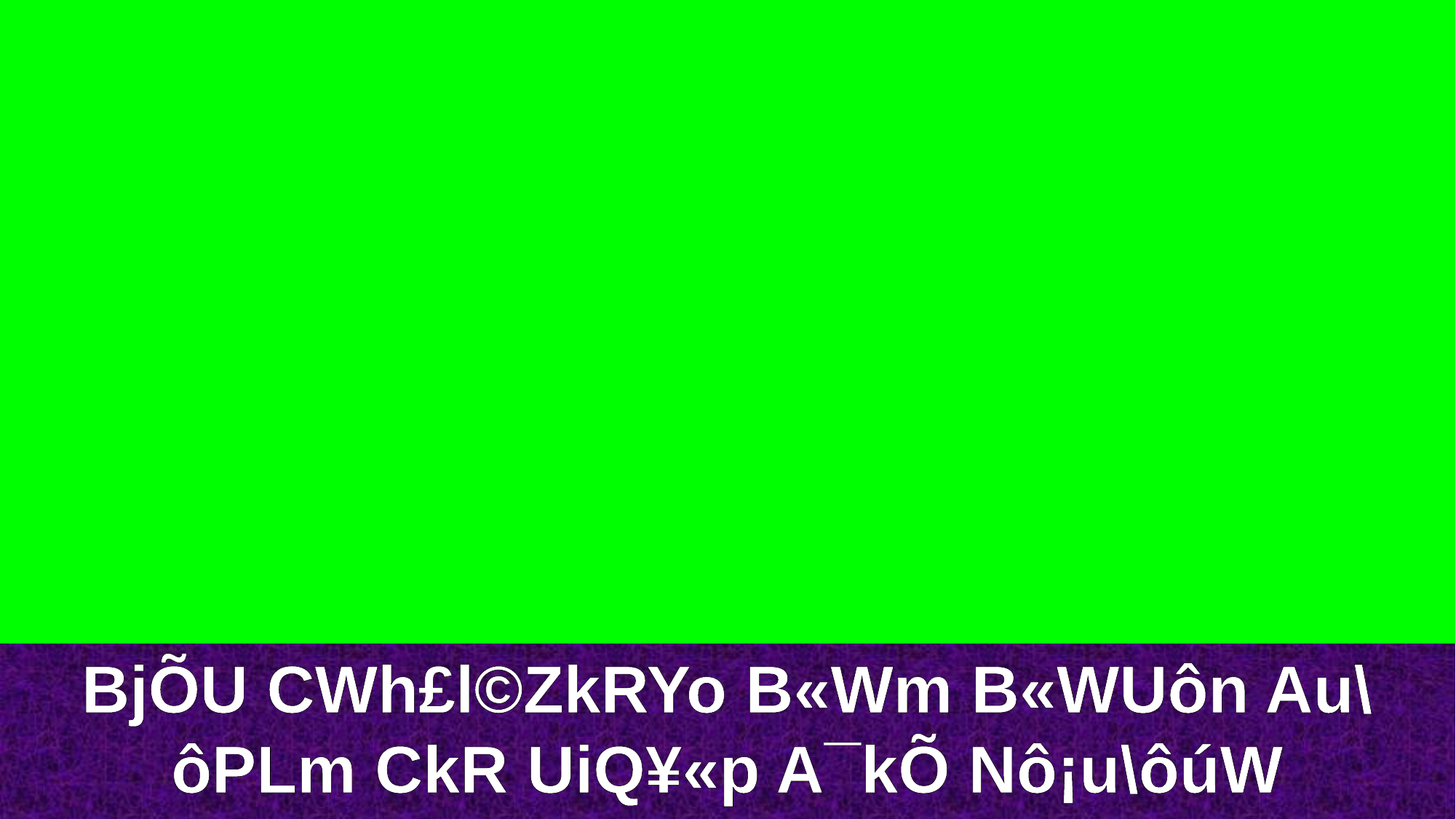

BjÕU CWh£l©ZkRYo B«Wm B«WUôn Au\ôPLm CkR UiQ¥«p A¯kÕ Nô¡u\ôúW